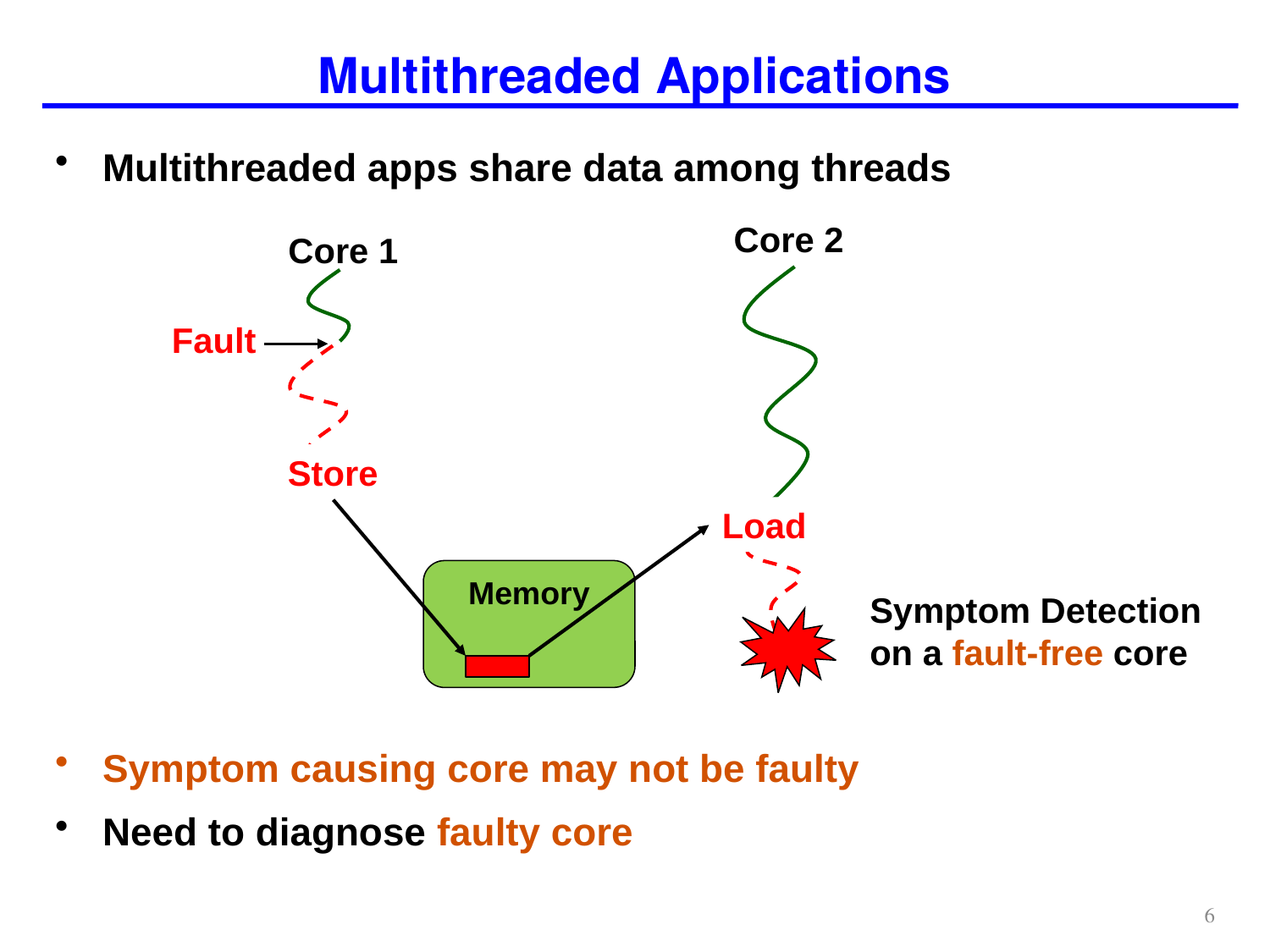

# Multithreaded Applications
Multithreaded apps share data among threads

Symptom causing core may not be faulty
Need to diagnose faulty core
Core 2

Core 1

Fault

Store
Memory

Load

Symptom Detection
on a fault-free core
6